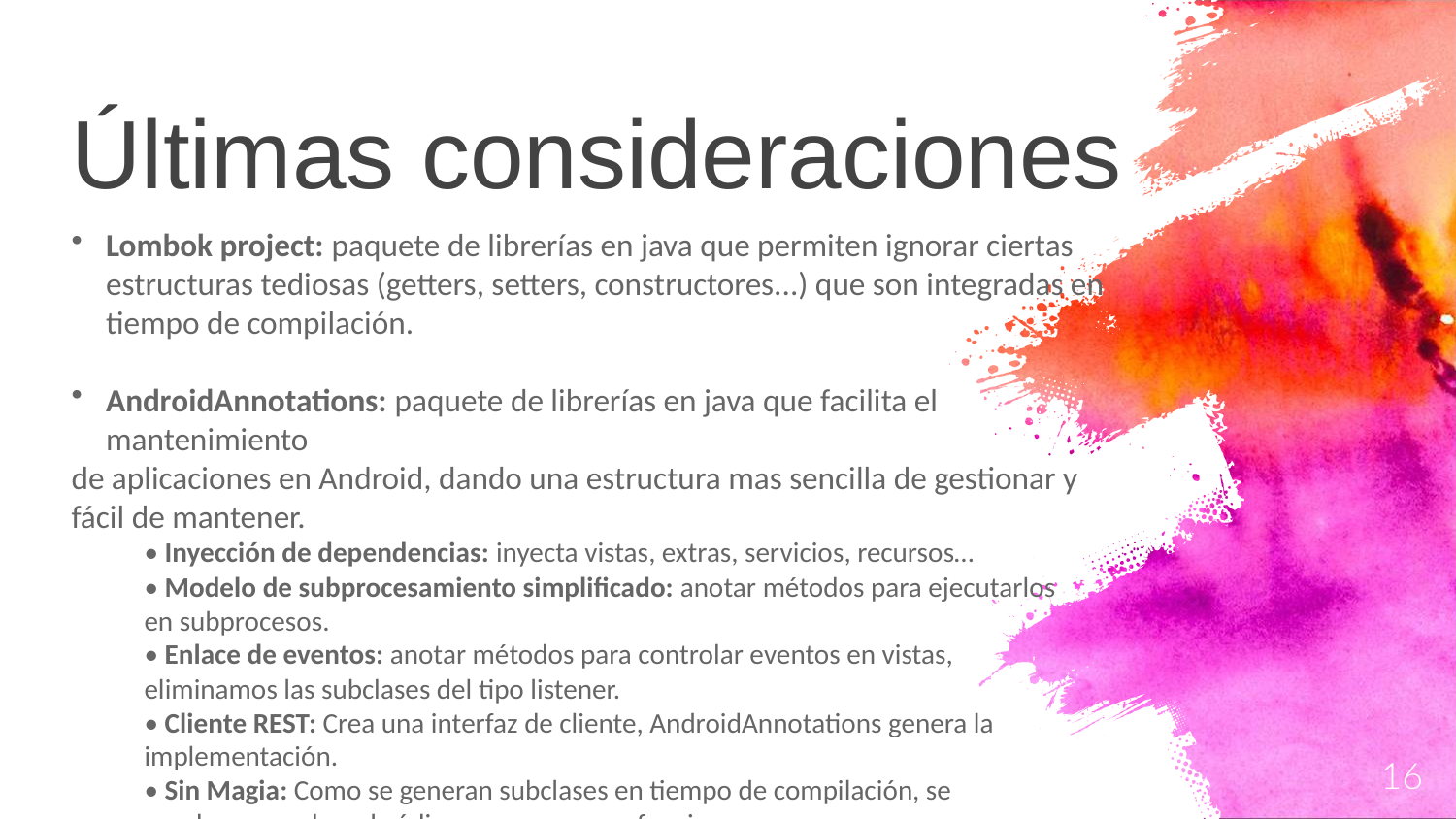

Últimas consideraciones
Lombok project: paquete de librerías en java que permiten ignorar ciertas estructuras tediosas (getters, setters, constructores...) que son integradas en tiempo de compilación.

AndroidAnnotations: paquete de librerías en java que facilita el mantenimiento
de aplicaciones en Android, dando una estructura mas sencilla de gestionar y fácil de mantener.
• Inyección de dependencias: inyecta vistas, extras, servicios, recursos…
• Modelo de subprocesamiento simplificado: anotar métodos para ejecutarlos
en subprocesos.
• Enlace de eventos: anotar métodos para controlar eventos en vistas,
eliminamos las subclases del tipo listener.
• Cliente REST: Crea una interfaz de cliente, AndroidAnnotations genera la
implementación.
• Sin Magia: Como se generan subclases en tiempo de compilación, se
puede comprobar el código para ver como funciona.
16